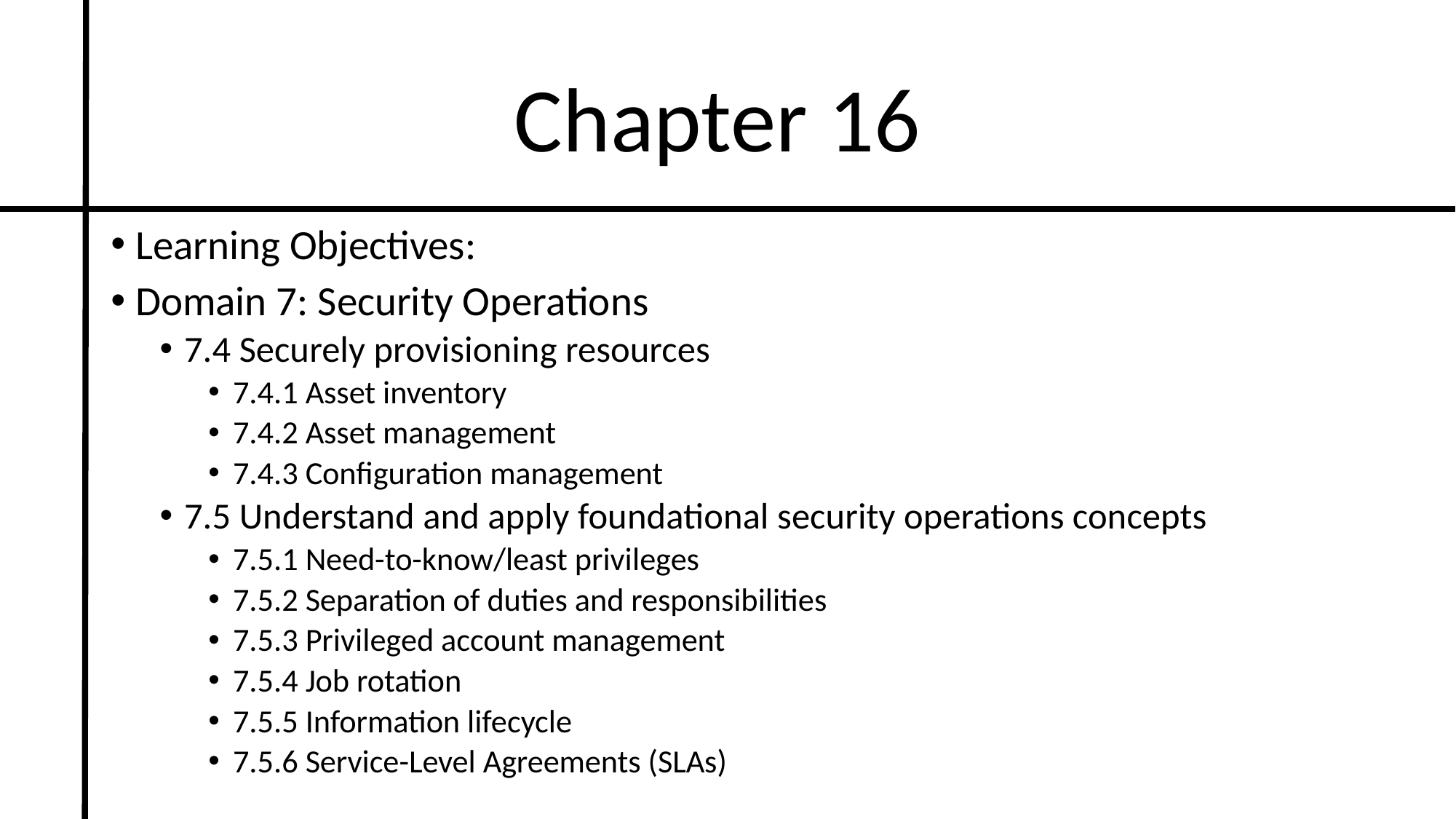

# Chapter 16
Learning Objectives:
Domain 7: Security Operations
7.4 Securely provisioning resources
7.4.1 Asset inventory
7.4.2 Asset management
7.4.3 Configuration management
7.5 Understand and apply foundational security operations concepts
7.5.1 Need-to-know/least privileges
7.5.2 Separation of duties and responsibilities
7.5.3 Privileged account management
7.5.4 Job rotation
7.5.5 Information lifecycle
7.5.6 Service-Level Agreements (SLAs)